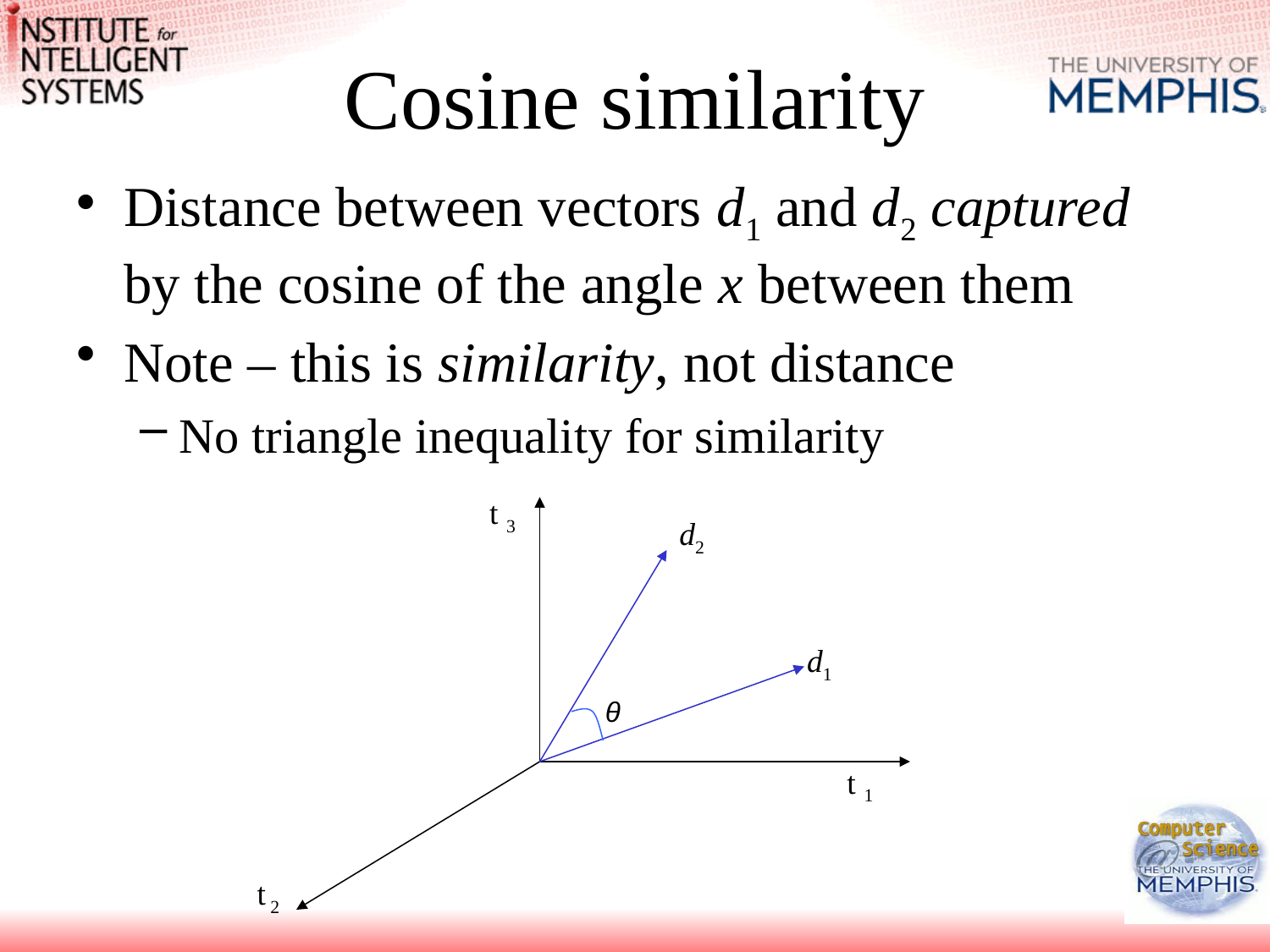

# Cosine similarity
Distance between vectors d1 and d2 captured by the cosine of the angle x between them
Note – this is similarity, not distance
No triangle inequality for similarity
t 3
d2
d1
θ

t 1
t 2